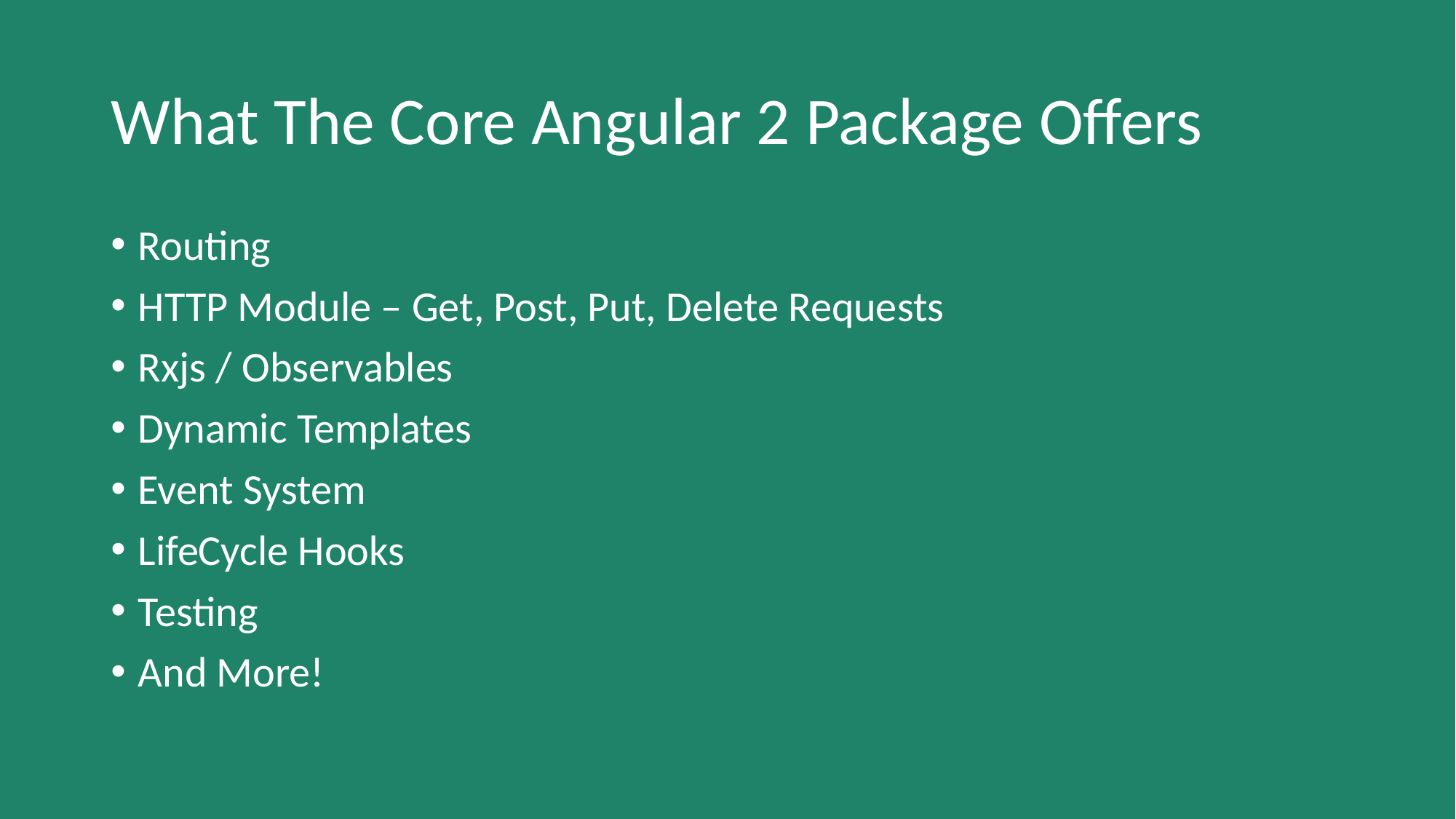

# What The Core Angular 2 Package Offers
Routing
HTTP Module – Get, Post, Put, Delete Requests
Rxjs / Observables
Dynamic Templates
Event System
LifeCycle Hooks
Testing
And More!